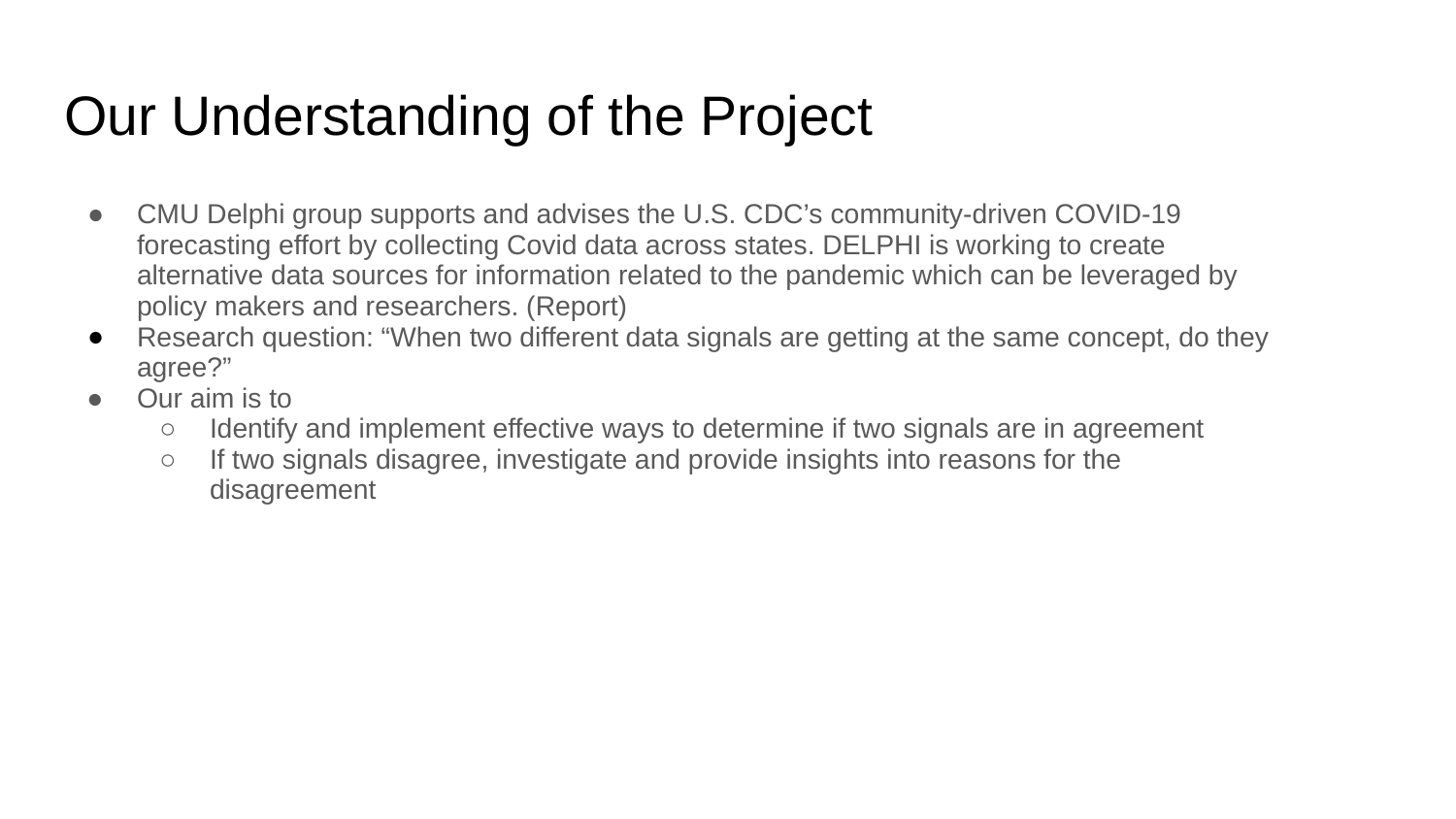

# Our Understanding of the Project
CMU Delphi group supports and advises the U.S. CDC’s community-driven COVID-19 forecasting effort by collecting Covid data across states. DELPHI is working to create alternative data sources for information related to the pandemic which can be leveraged by policy makers and researchers. (Report)
Research question: “When two different data signals are getting at the same concept, do they agree?”
Our aim is to
Identify and implement effective ways to determine if two signals are in agreement
If two signals disagree, investigate and provide insights into reasons for the disagreement